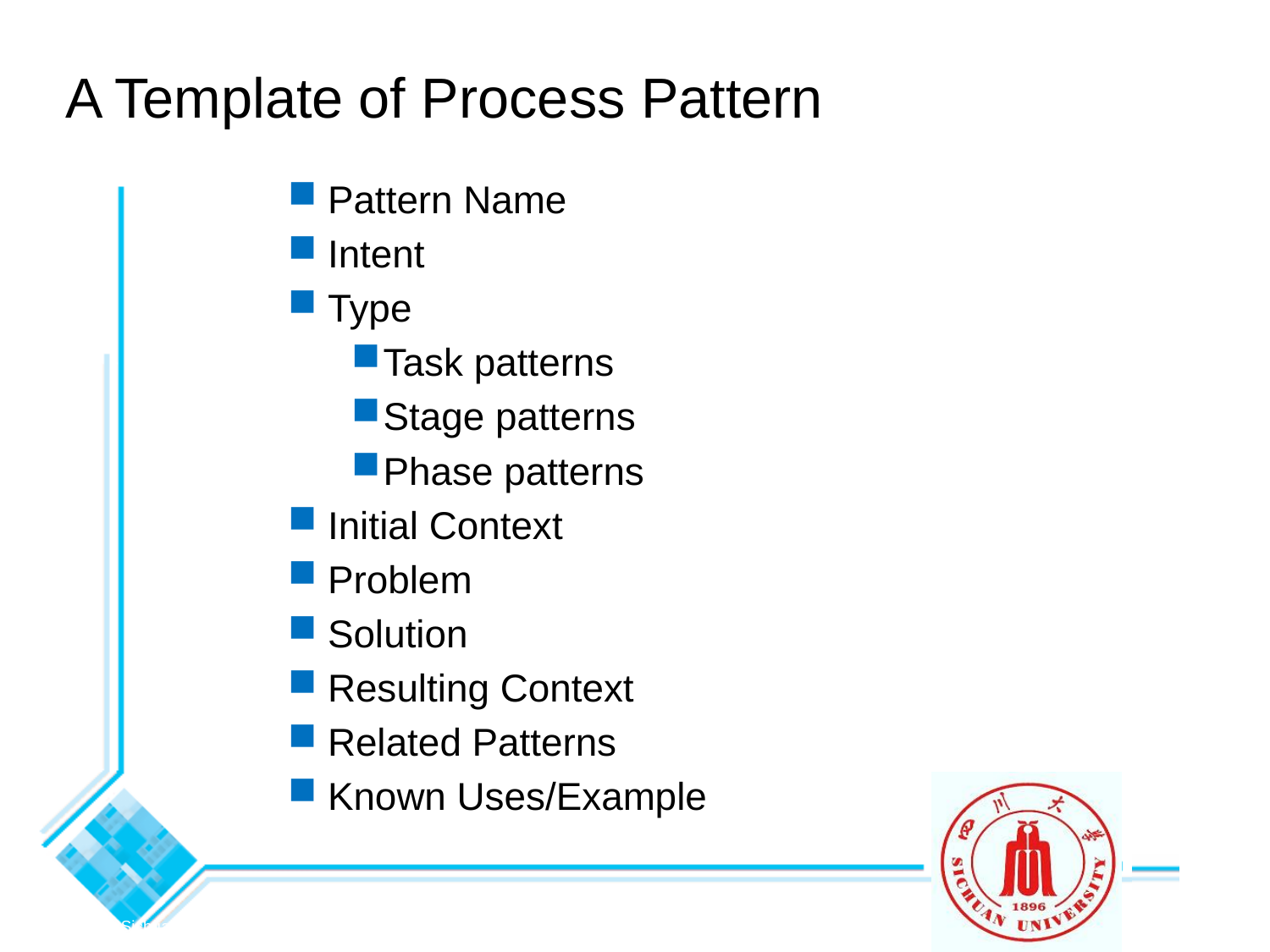

A Template of Process Pattern
Pattern Name
Intent
Type
Task patterns
Stage patterns
Phase patterns
Initial Context
Problem
Solution
Resulting Context
Related Patterns
Known Uses/Example
© 2010 Sichuan University All rights reserved.  |  Confidential
31